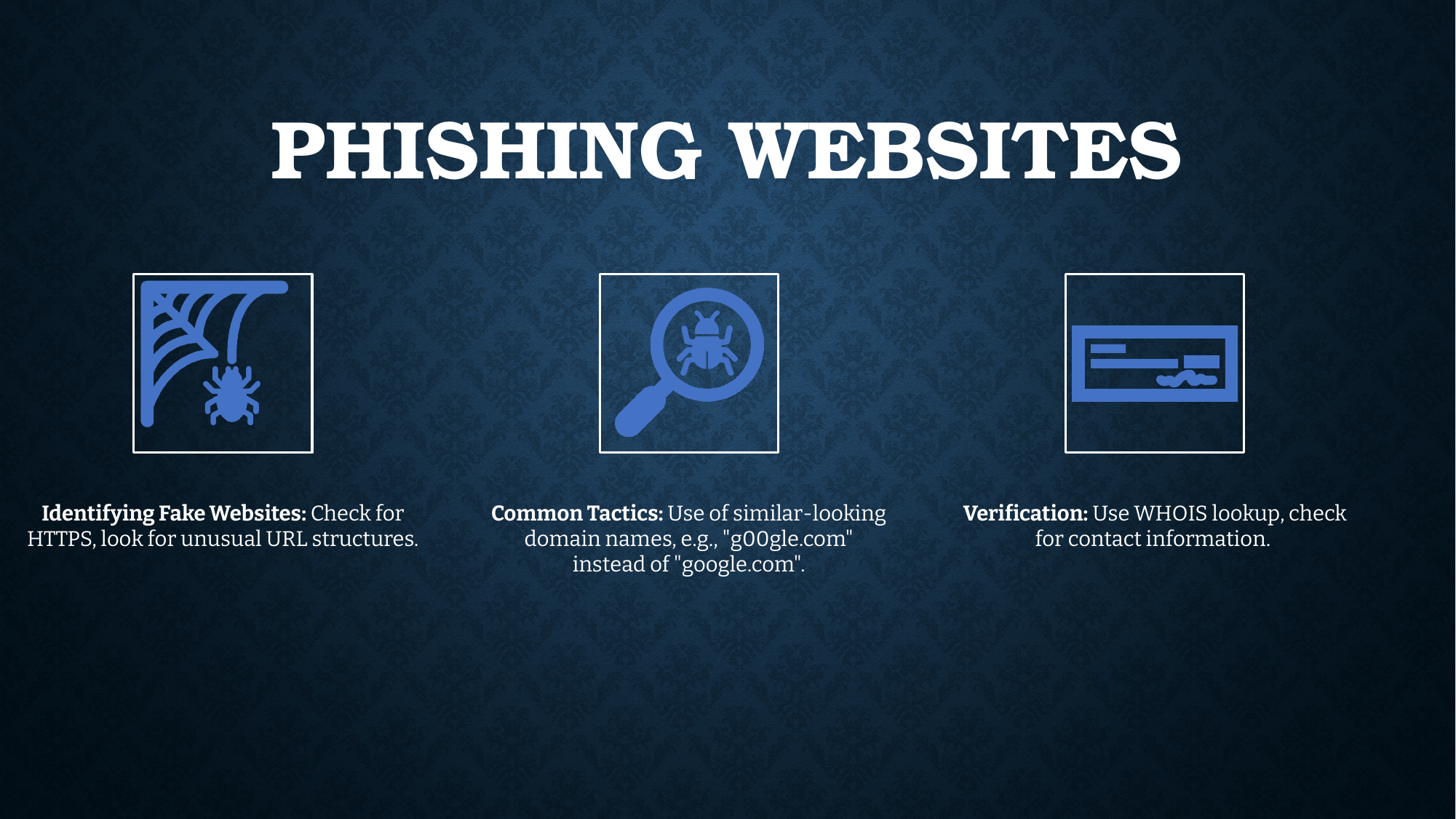

# Phishing Websites
Identifying Fake Websites: Check for HTTPS, look for unusual URL structures.
Common Tactics: Use of similar-looking domain names, e.g., "g00gle.com" instead of "google.com".
Verification: Use WHOIS lookup, check for contact information.